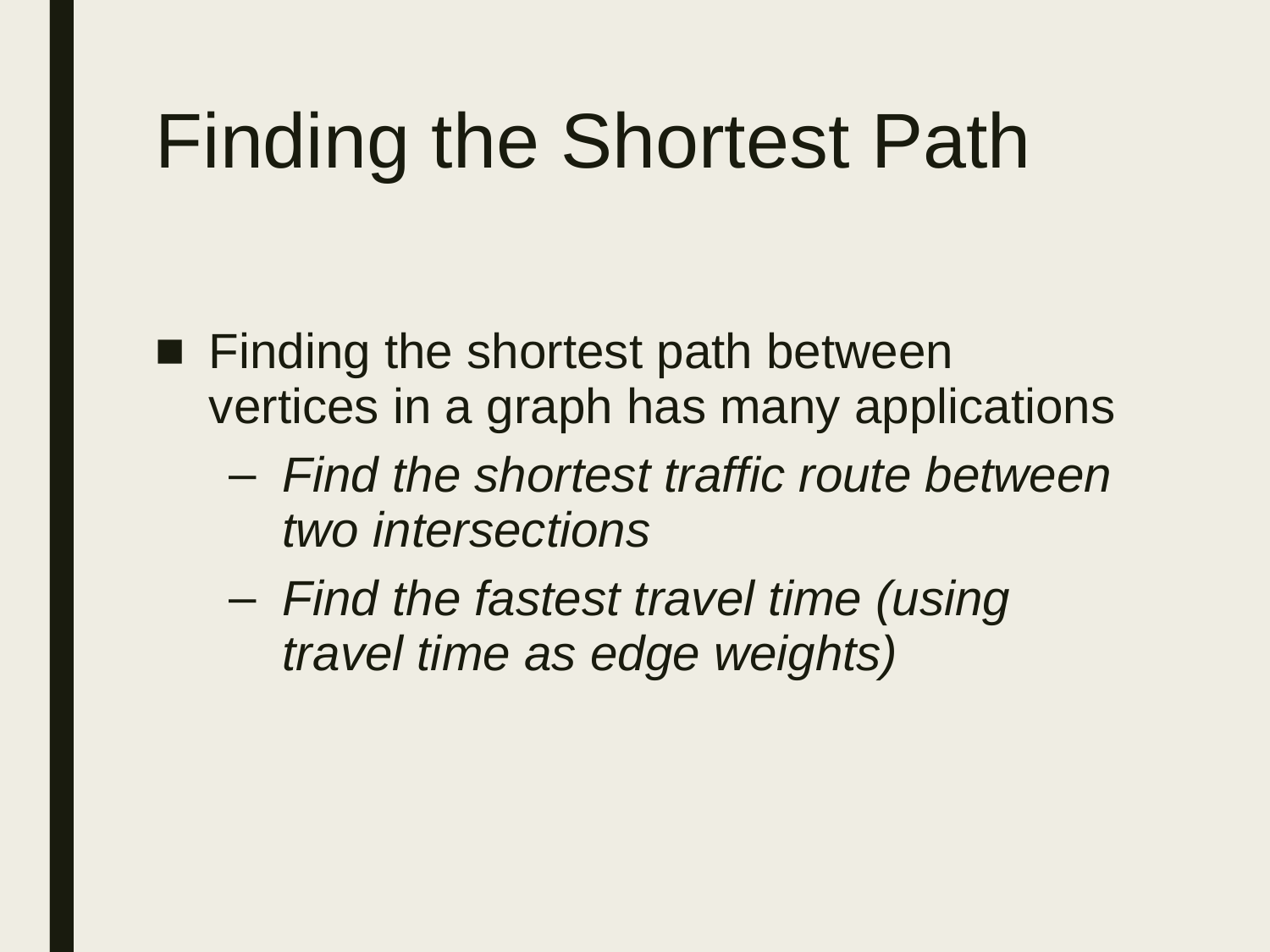

# Finding the Shortest Path
Finding the shortest path between vertices in a graph has many applications
Find the shortest traffic route between two intersections
Find the fastest travel time (using travel time as edge weights)